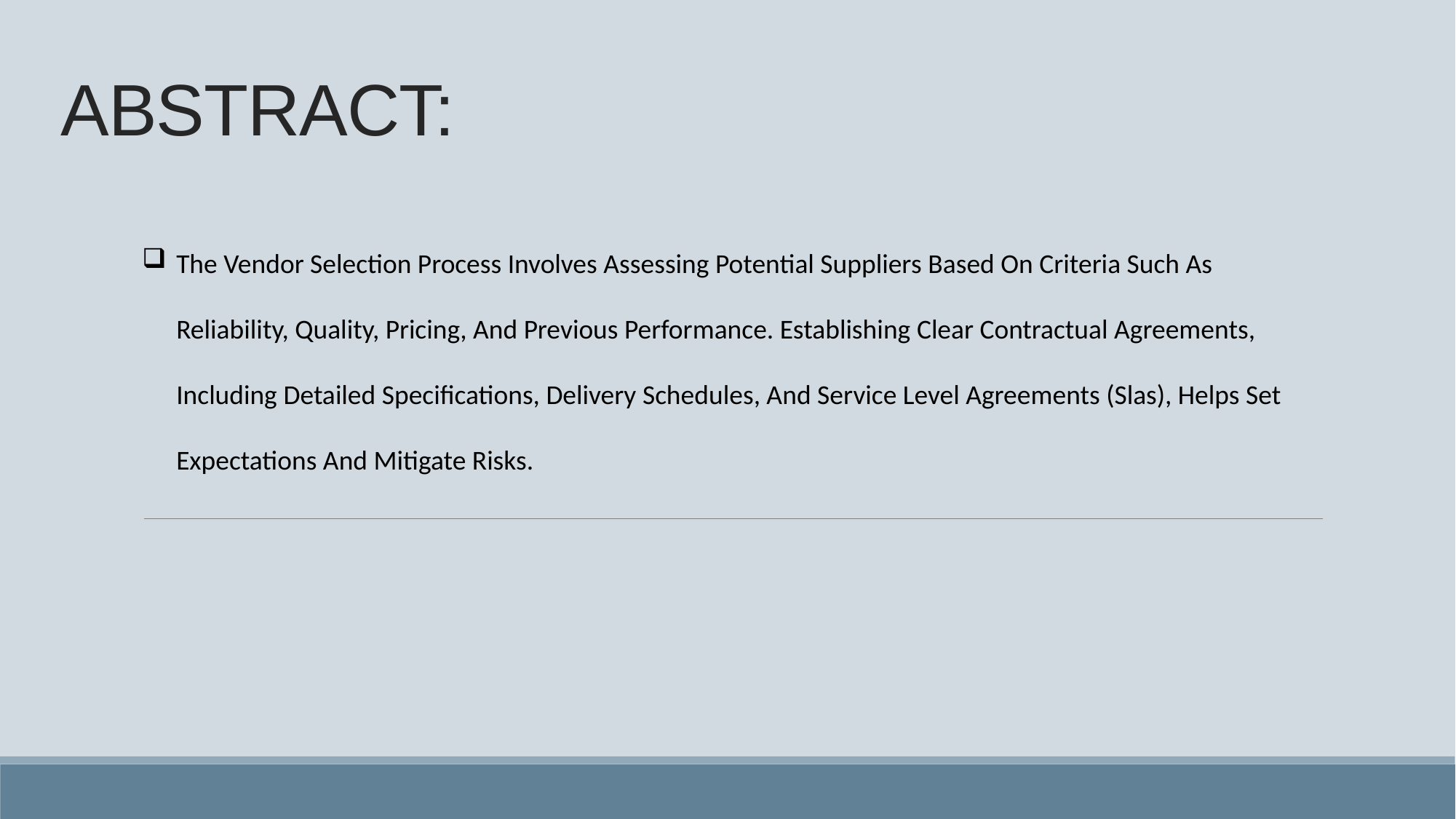

# ABSTRACT:
The Vendor Selection Process Involves Assessing Potential Suppliers Based On Criteria Such As Reliability, Quality, Pricing, And Previous Performance. Establishing Clear Contractual Agreements, Including Detailed Specifications, Delivery Schedules, And Service Level Agreements (Slas), Helps Set Expectations And Mitigate Risks.

.